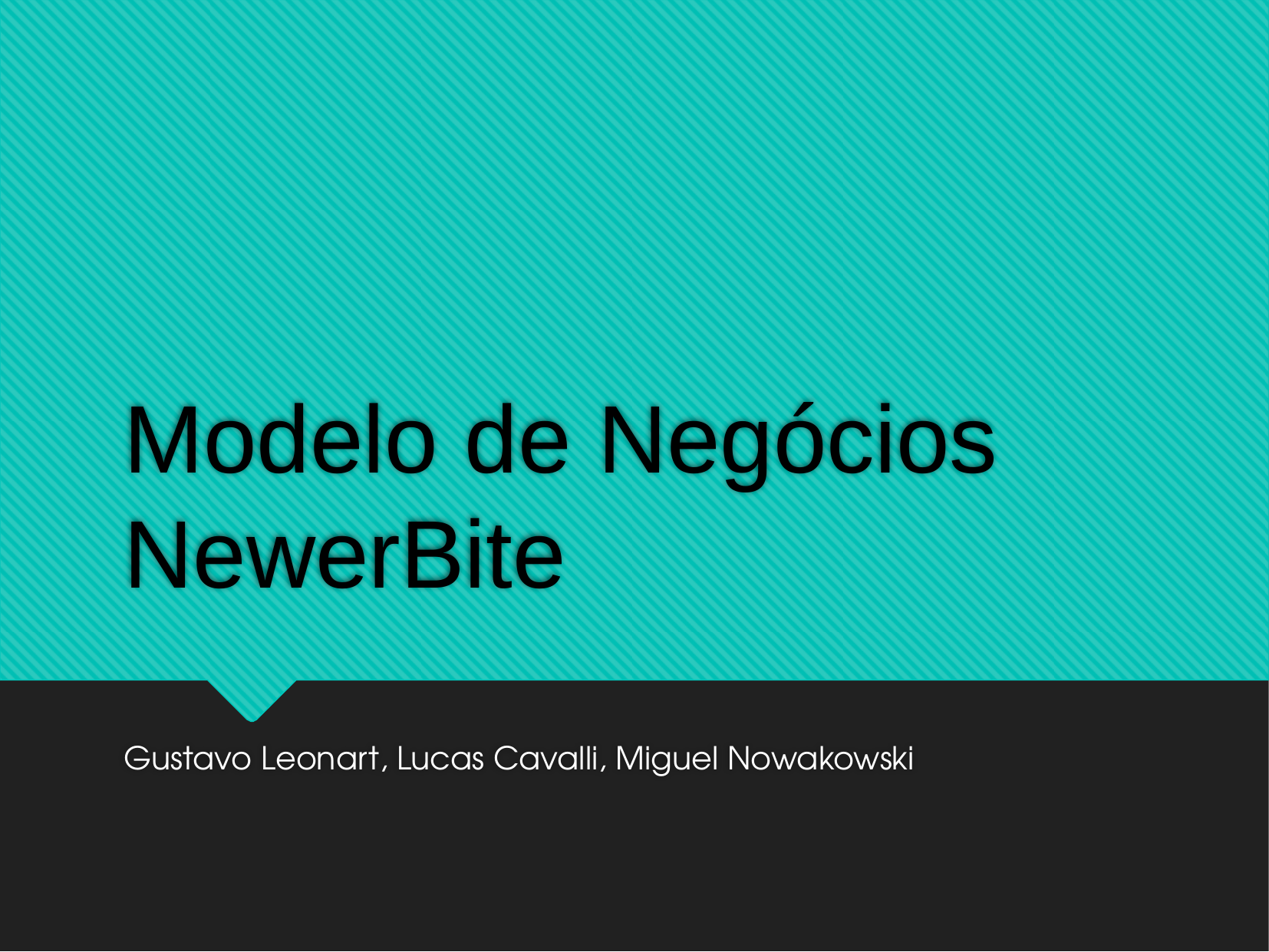

# Modelo de Negócios NewerBite
Gustavo Leonart, Lucas Cavalli, Miguel Nowakowski